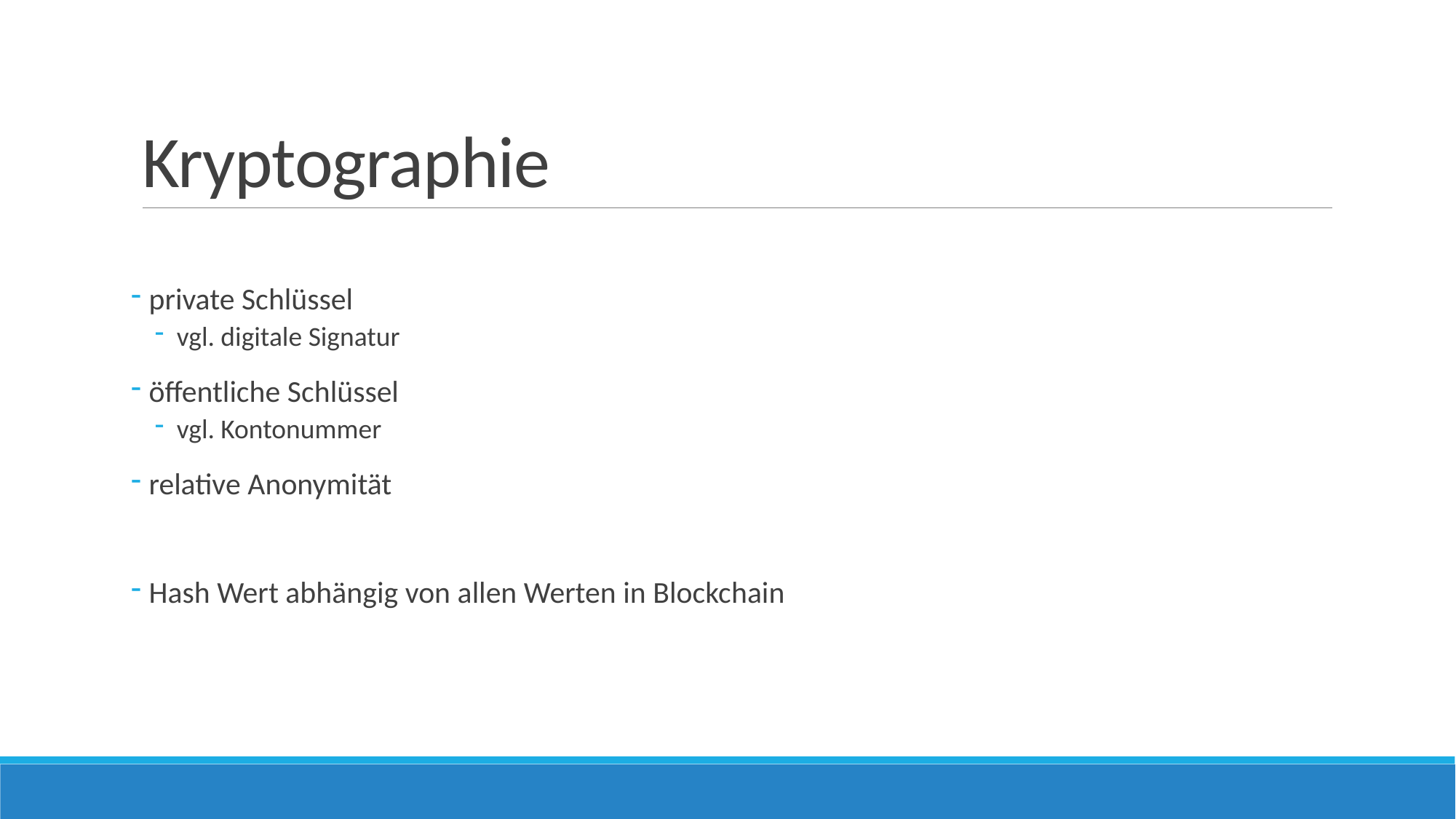

# Kryptographie

 private Schlüssel
vgl. digitale Signatur
 öffentliche Schlüssel
vgl. Kontonummer
 relative Anonymität

 Hash Wert abhängig von allen Werten in Blockchain